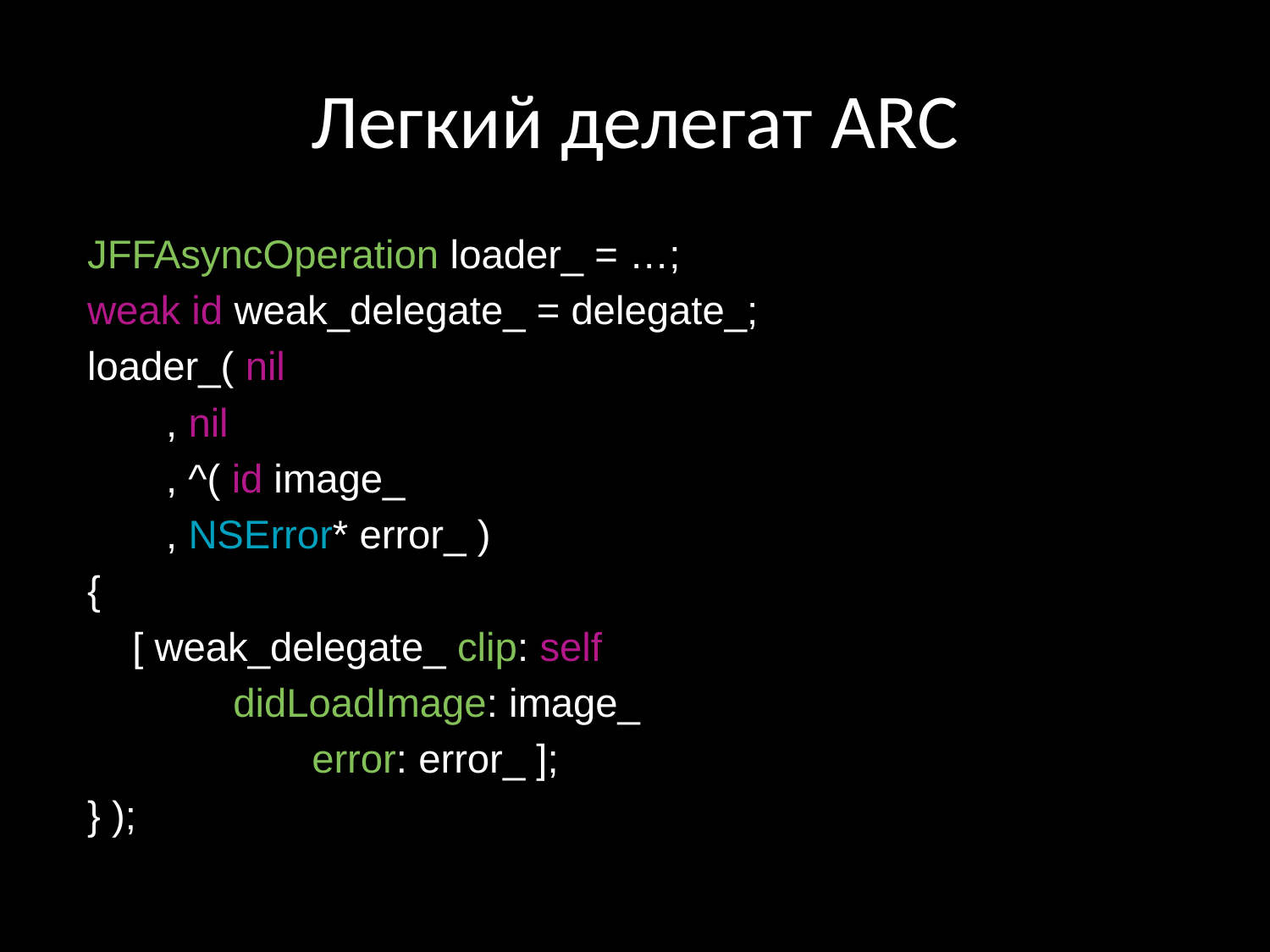

# Легкий делегат ARC
 JFFAsyncOperation loader_ = …;
 weak id weak_delegate_ = delegate_;
 loader_( nil
        , nil
        , ^( id image_
        , NSError* error_ )
 {
     [ weak_delegate_ clip: self
              didLoadImage: image_
                     error: error_ ];
 } );